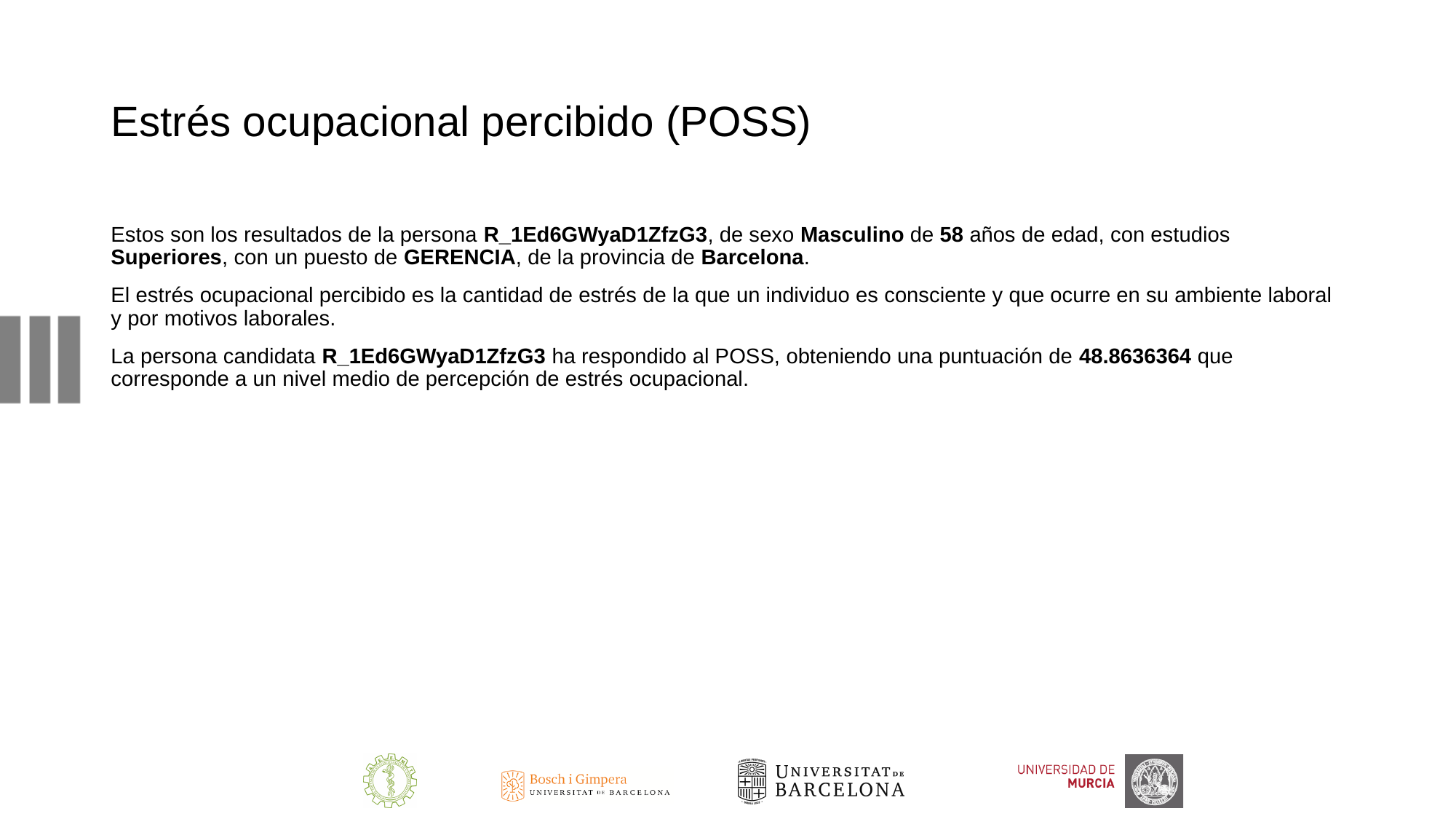

# Estrés ocupacional percibido (POSS)
Estos son los resultados de la persona R_1Ed6GWyaD1ZfzG3, de sexo Masculino de 58 años de edad, con estudios Superiores, con un puesto de GERENCIA, de la provincia de Barcelona.
El estrés ocupacional percibido es la cantidad de estrés de la que un individuo es consciente y que ocurre en su ambiente laboral y por motivos laborales.
La persona candidata R_1Ed6GWyaD1ZfzG3 ha respondido al POSS, obteniendo una puntuación de 48.8636364 que corresponde a un nivel medio de percepción de estrés ocupacional.